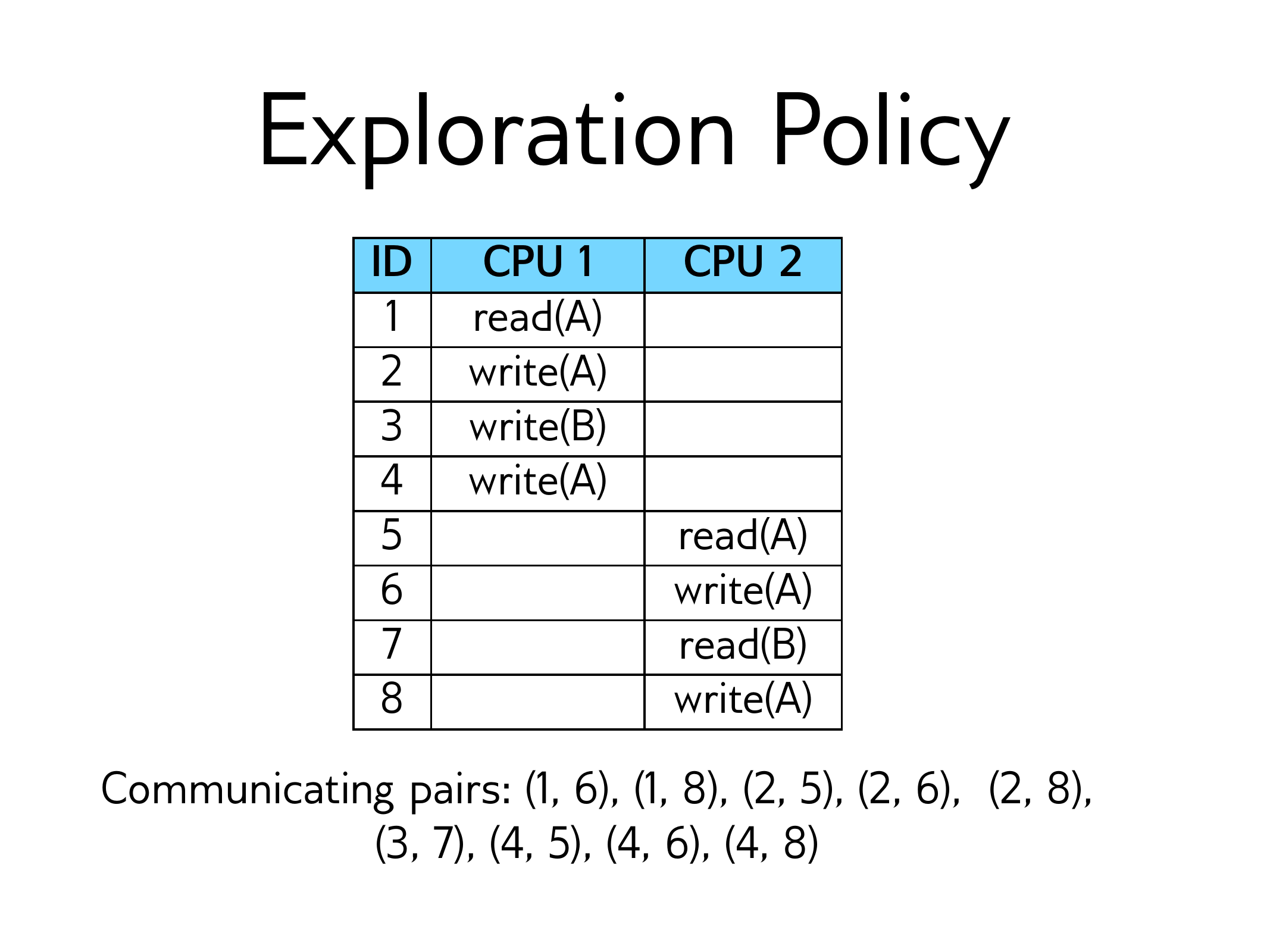

# Exploration Policy
| ID | CPU 1 | CPU 2 |
| --- | --- | --- |
| 1 | read(A) |  |
| 2 | write(A) |  |
| 3 | write(B) |  |
| 4 | write(A) |  |
| 5 |  | read(A) |
| 6 |  | write(A) |
| 7 |  | read(B) |
| 8 |  | write(A) |
Communicating pairs: (1, 6), (1, 8), (2, 5), (2, 6),  (2, 8), (3, 7), (4, 5), (4, 6), (4, 8)